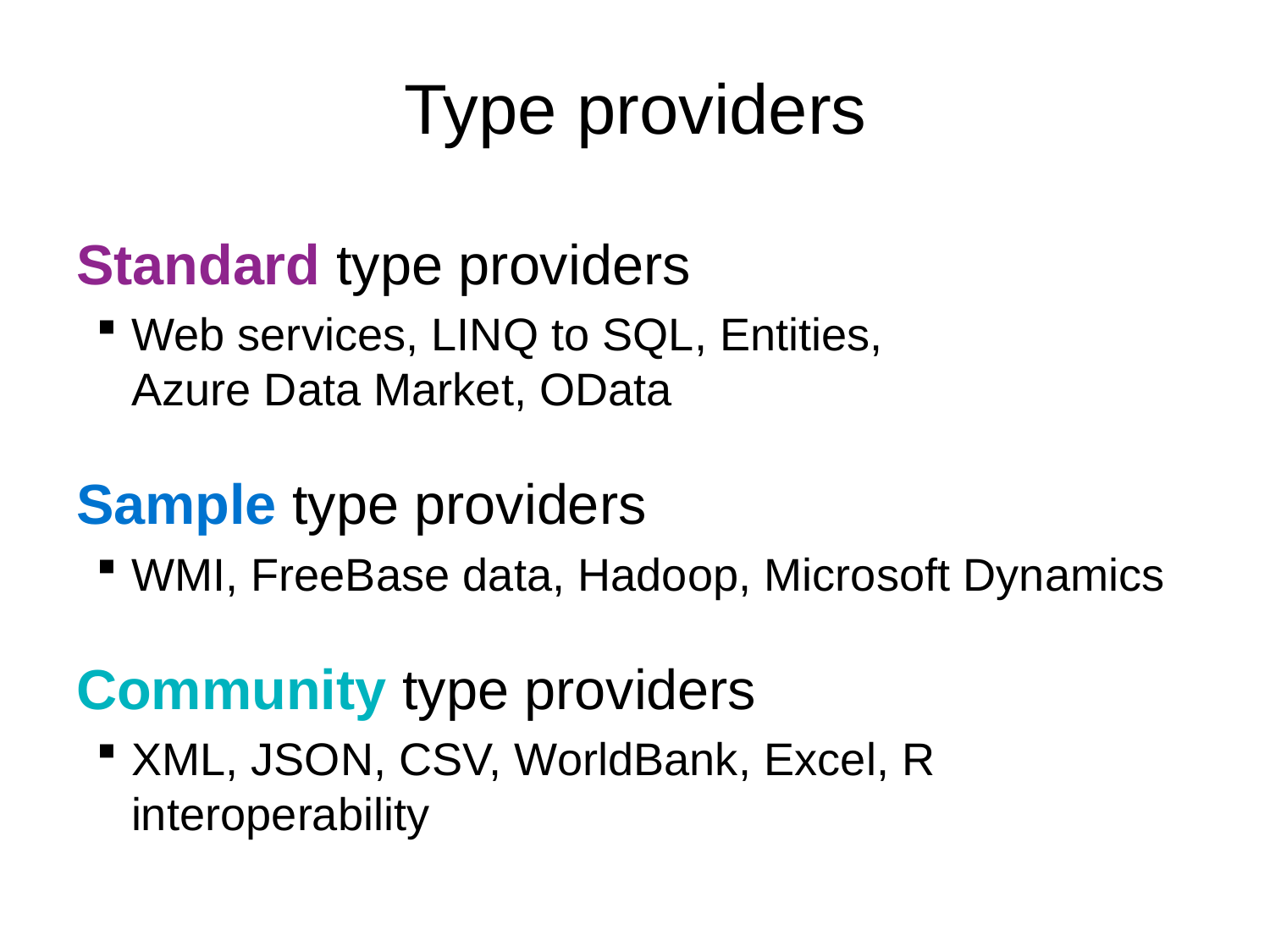

# Type providers
Standard type providers
Web services, LINQ to SQL, Entities,
Azure Data Market, OData
Sample type providers
WMI, FreeBase data, Hadoop, Microsoft Dynamics
Community type providers
XML, JSON, CSV, WorldBank, Excel, R interoperability